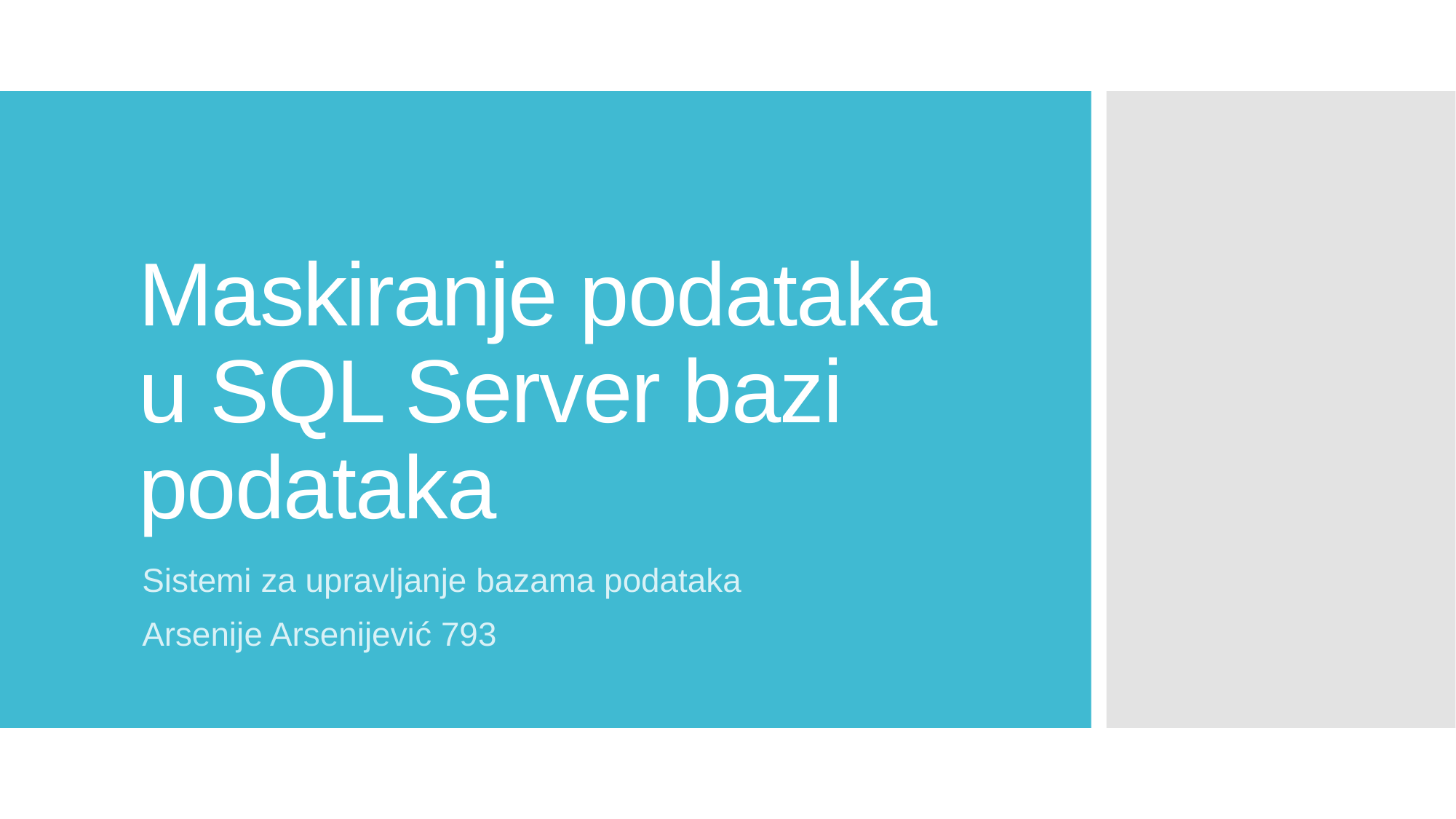

# Maskiranje podataka u SQL Server bazi podataka
Sistemi za upravljanje bazama podataka
Arsenije Arsenijević 793